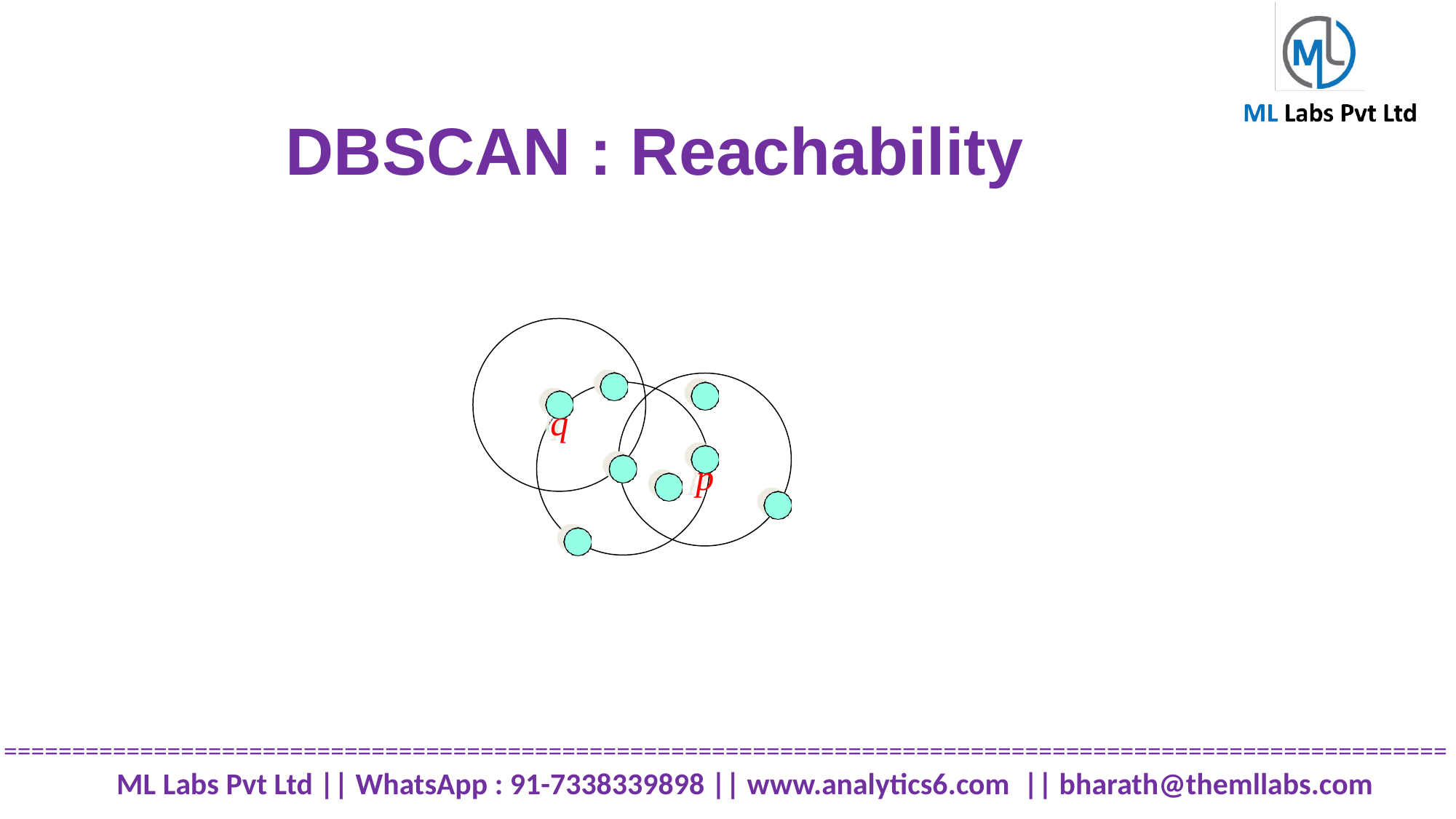

# DBSCAN : Reachability

q
p

==========================================================================================================